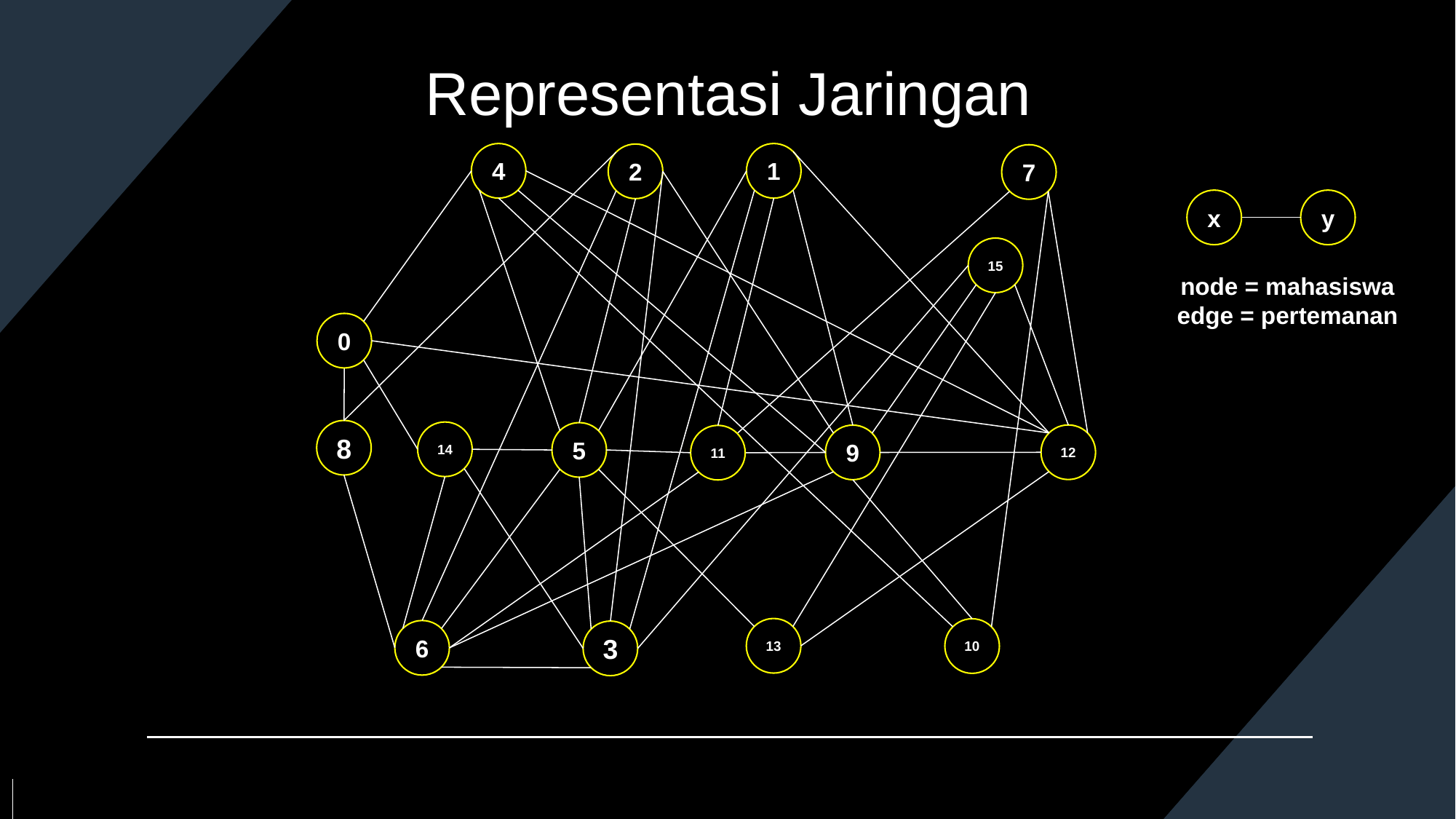

# Representasi Jaringan
4
1
2
7
x
y
15
node = mahasiswa
edge = pertemanan
0
8
14
5
12
9
11

13
10
6
3